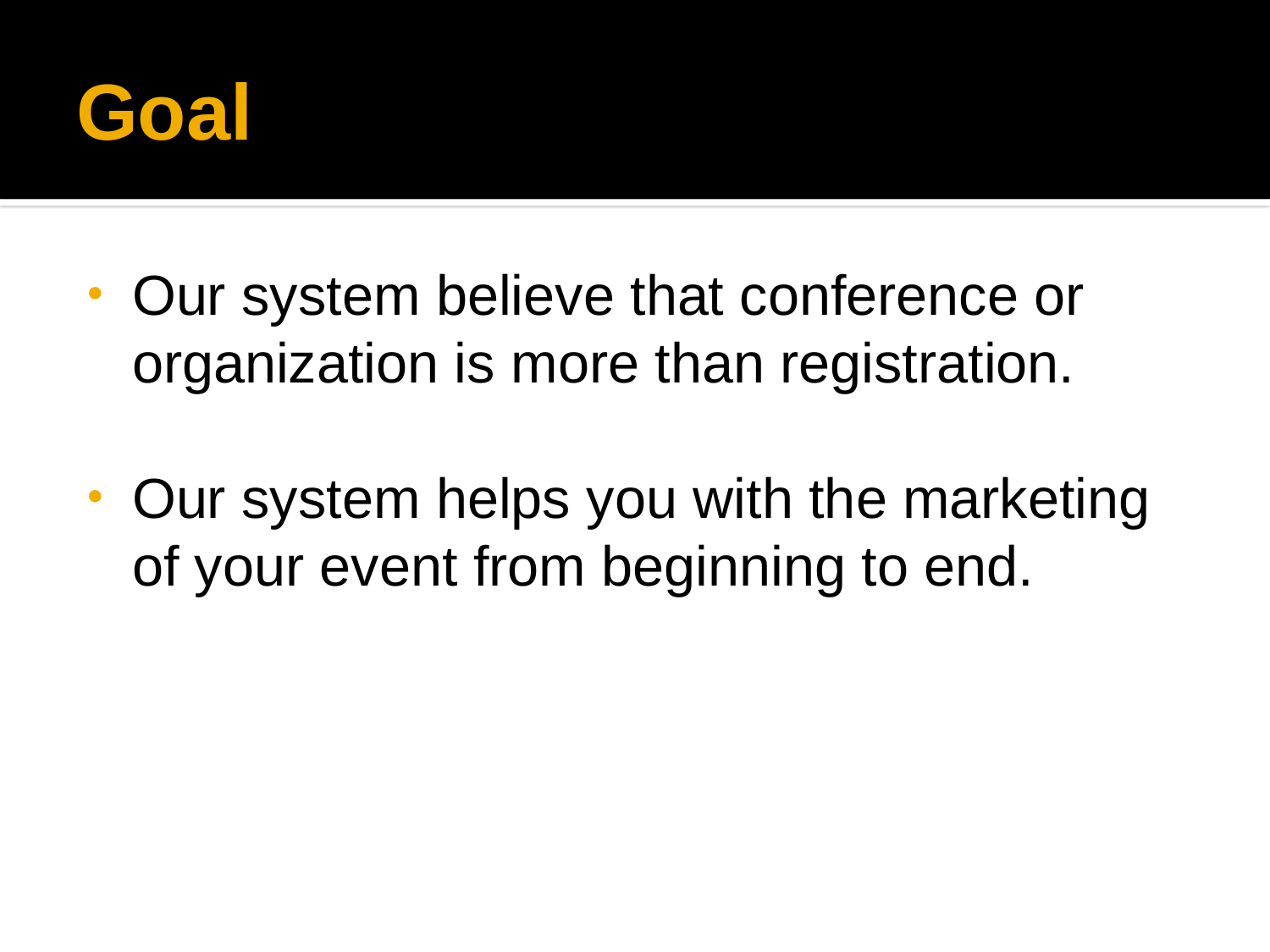

# Goal
Our system believe that conference or organization is more than registration.

Our system helps you with the marketing of your event from beginning to end.